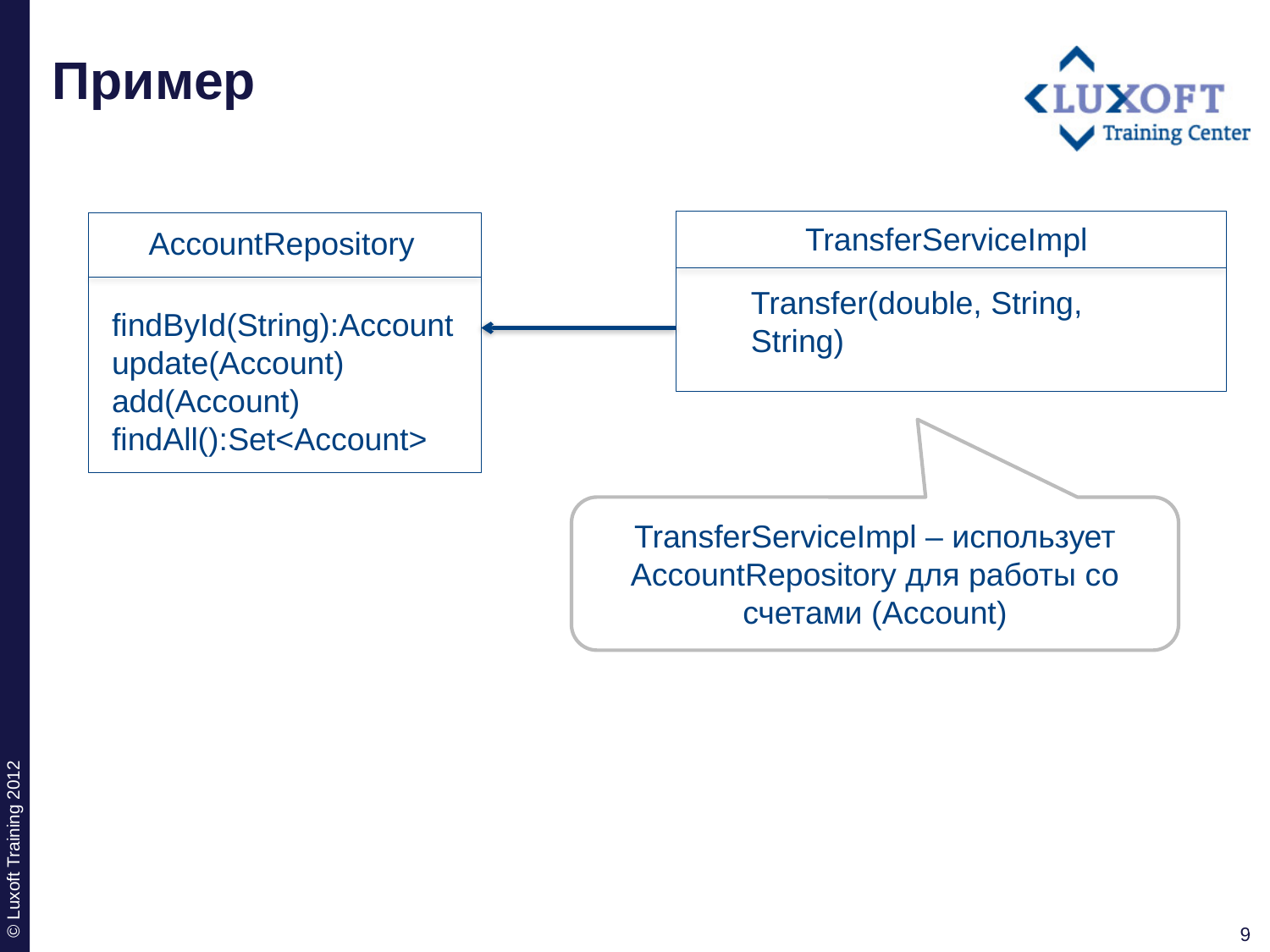

# Пример

TransferServiceImpl
Transfer(double, String, String)

AccountRepository
findById(String):Account
update(Account) add(Account)
findAll():Set<Account>
TransferServiceImpl – использует AccountRepository для работы со счетами (Account)